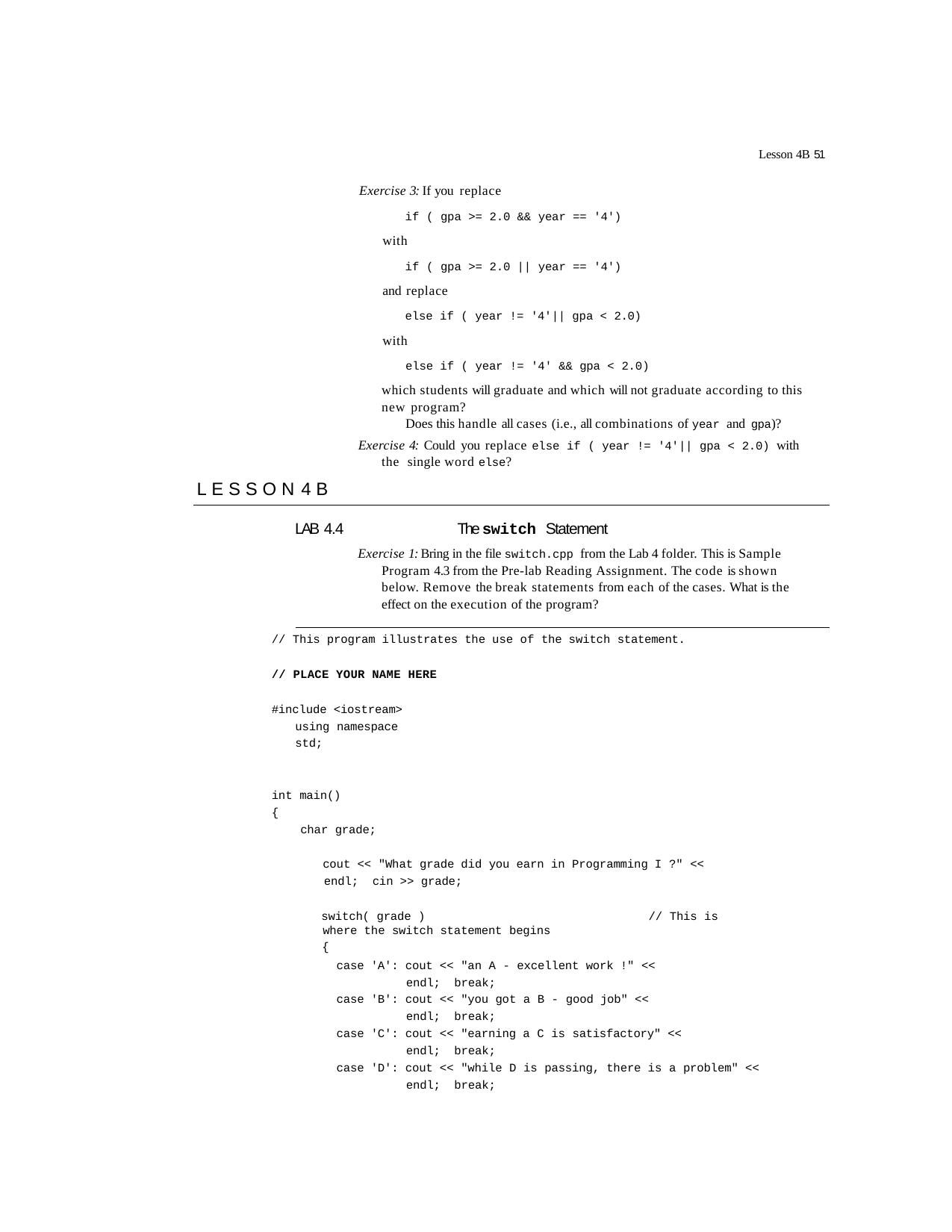

Lesson 4B 51

Exercise 3: If you replace
if ( gpa >= 2.0 && year == '4')
with
if ( gpa >= 2.0 || year == '4')
and replace
else if ( year != '4'|| gpa < 2.0)
with
else if ( year != '4' && gpa < 2.0)
which students will graduate and which will not graduate according to this  new program?
Does this handle all cases (i.e., all combinations of year and gpa)?
Exercise 4: Could you replace else if ( year != '4'|| gpa < 2.0) with the  single word else?
L E S S O N 4 B

LAB 4.4	The switch Statement
Exercise 1: Bring in the file switch.cpp from the Lab 4 folder. This is Sample  Program 4.3 from the Pre-lab Reading Assignment. The code is shown  below. Remove the break statements from each of the cases. What is the  effect on the execution of the program?

// This program illustrates the use of the switch statement.

// PLACE YOUR NAME HERE

#include <iostream>  using namespace std;

int main()
{
char grade;

cout << "What grade did you earn in Programming I ?" << endl;  cin >> grade;

switch( grade )	// This is where the switch statement begins
{
case 'A': cout << "an A - excellent work !" << endl;  break;
case 'B': cout << "you got a B - good job" << endl;  break;
case 'C': cout << "earning a C is satisfactory" << endl;  break;
case 'D': cout << "while D is passing, there is a problem" << endl;  break;